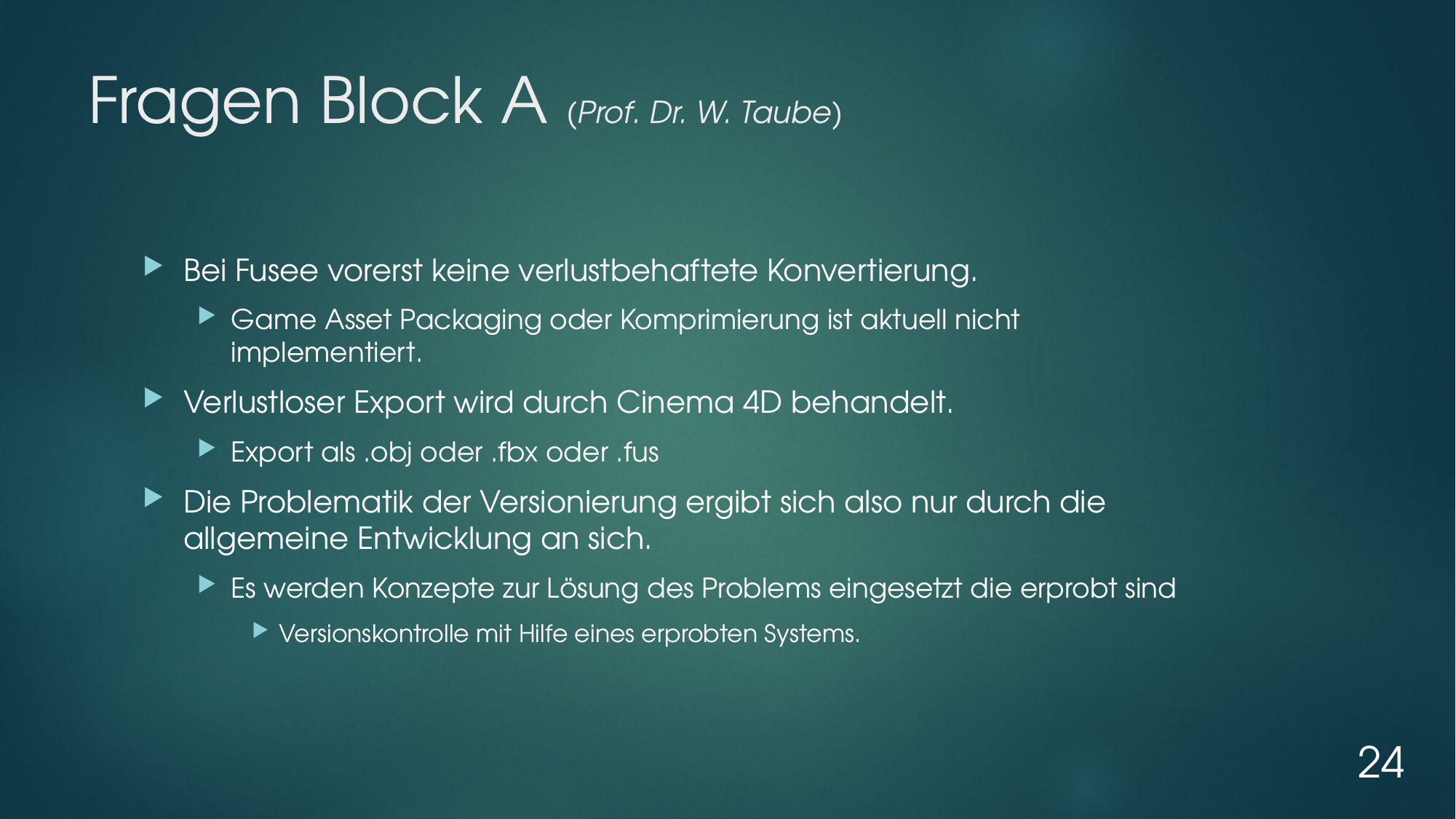

# Fragen Block A (Prof. Dr. W. Taube)
Bei Fusee vorerst keine verlustbehaftete Konvertierung.
Game Asset Packaging oder Komprimierung ist aktuell nicht implementiert.
Verlustloser Export wird durch Cinema 4D behandelt.
Export als .obj oder .fbx oder .fus
Die Problematik der Versionierung ergibt sich also nur durch die allgemeine Entwicklung an sich.
Es werden Konzepte zur Lösung des Problems eingesetzt die erprobt sind
Versionskontrolle mit Hilfe eines erprobten Systems.
24